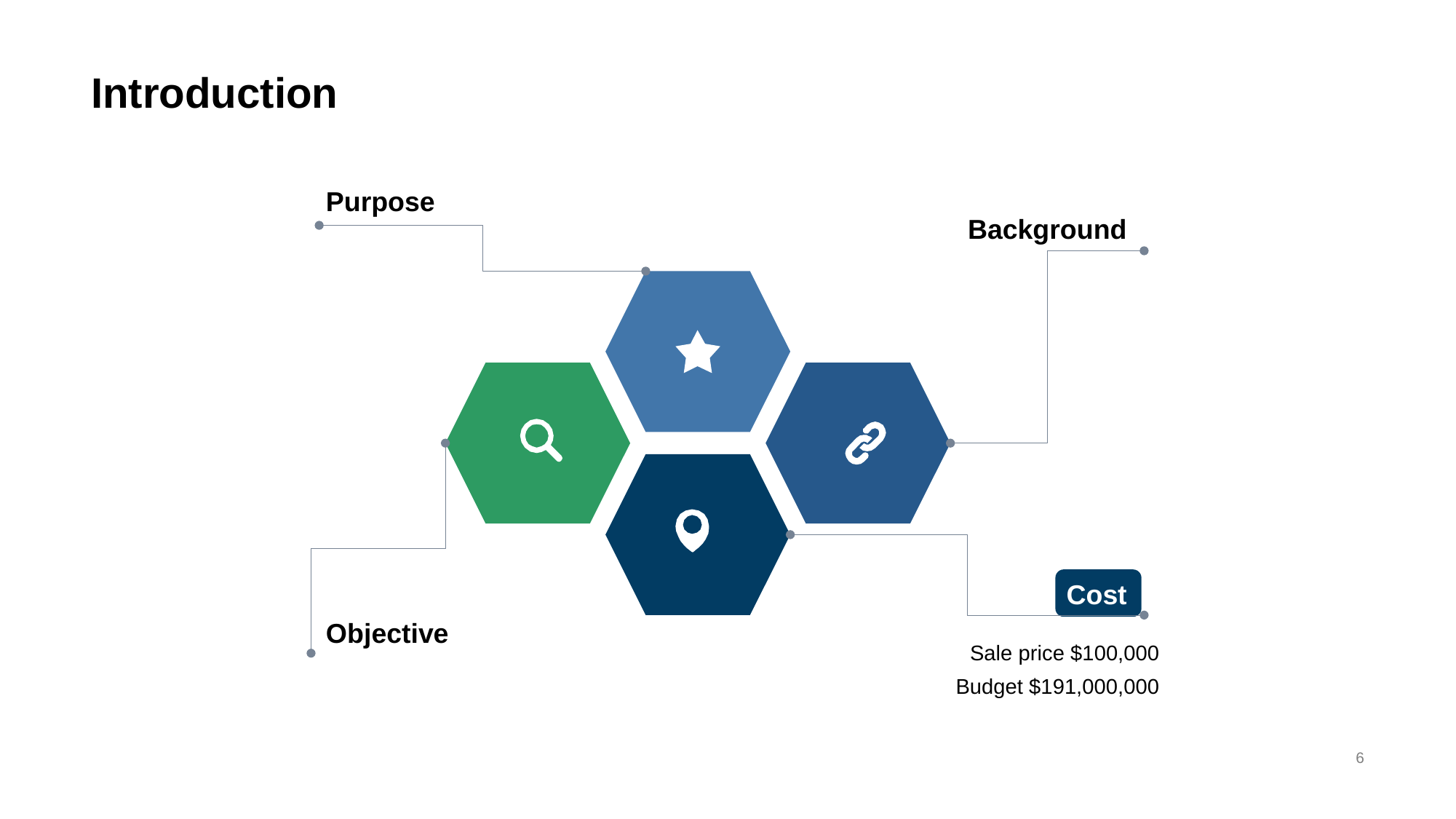

# Introduction
Purpose
Background

Cost
Objective

Sale price $100,000
Budget $191,000,000
6